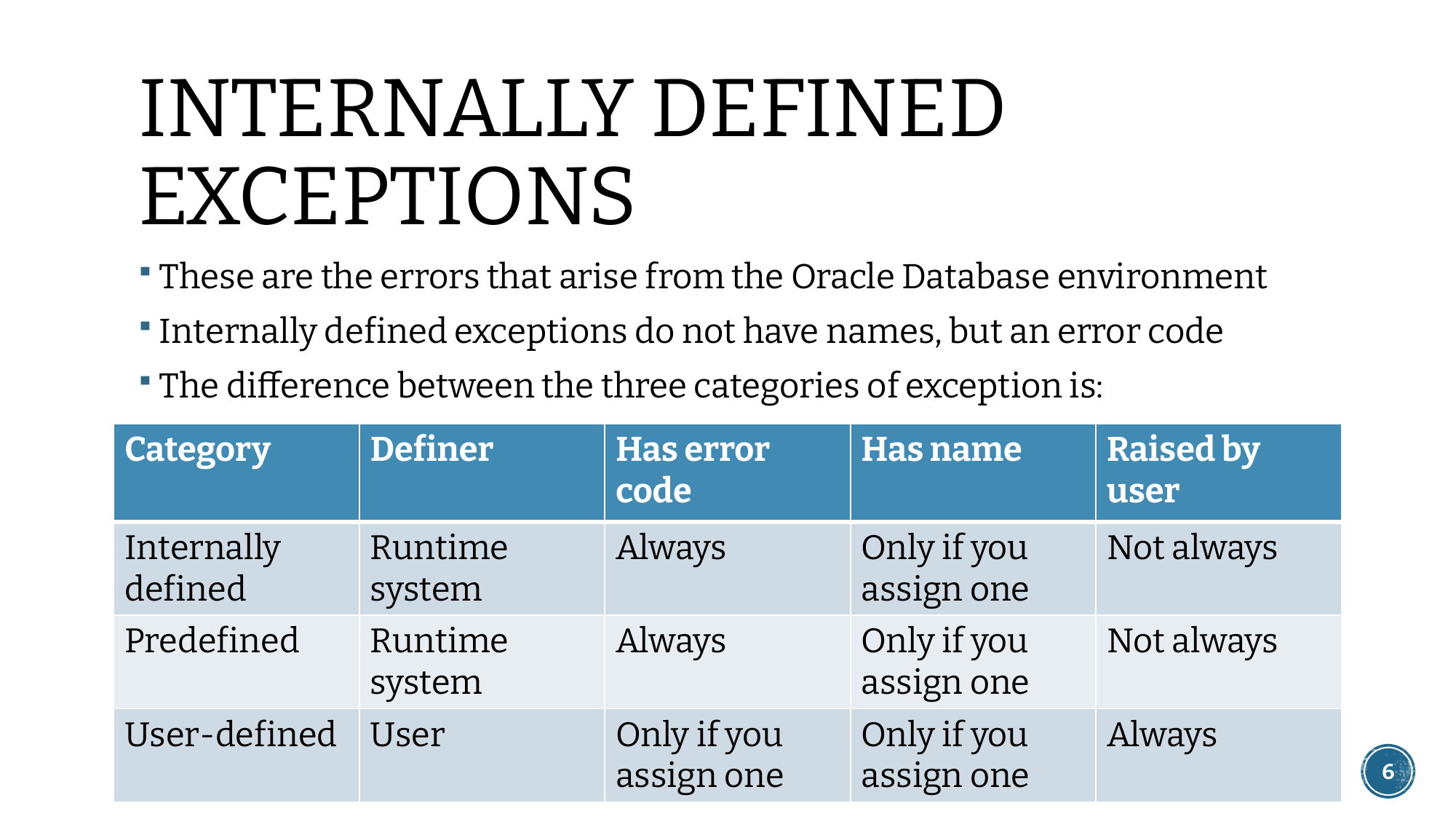

# Internally defined exceptions
These are the errors that arise from the Oracle Database environment
Internally defined exceptions do not have names, but an error code
The difference between the three categories of exception is:

| Category | Definer | Has error code | Has name | Raised by user |
| --- | --- | --- | --- | --- |
| Internally defined | Runtime system | Always | Only if you assign one | Not always |
| Predefined | Runtime system | Always | Only if you assign one | Not always |
| User-defined | User | Only if you assign one | Only if you assign one | Always |
2/15/2023
6